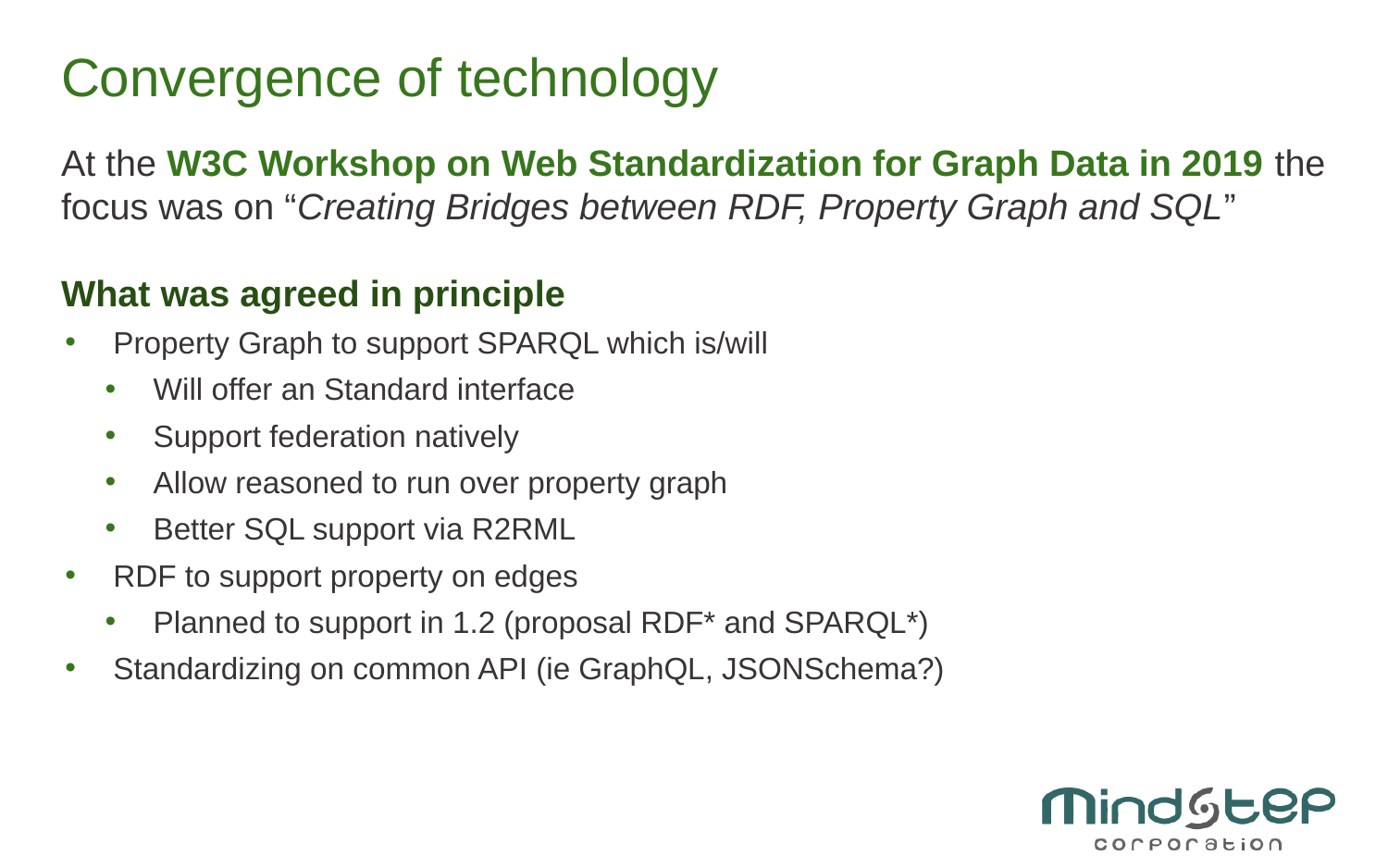

# Convergence of technology
At the W3C Workshop on Web Standardization for Graph Data in 2019 the focus was on “Creating Bridges between RDF, Property Graph and SQL”

What was agreed in principle
Property Graph to support SPARQL which is/will
Will offer an Standard interface
Support federation natively
Allow reasoned to run over property graph
Better SQL support via R2RML
RDF to support property on edges
Planned to support in 1.2 (proposal RDF* and SPARQL*)
Standardizing on common API (ie GraphQL, JSONSchema?)